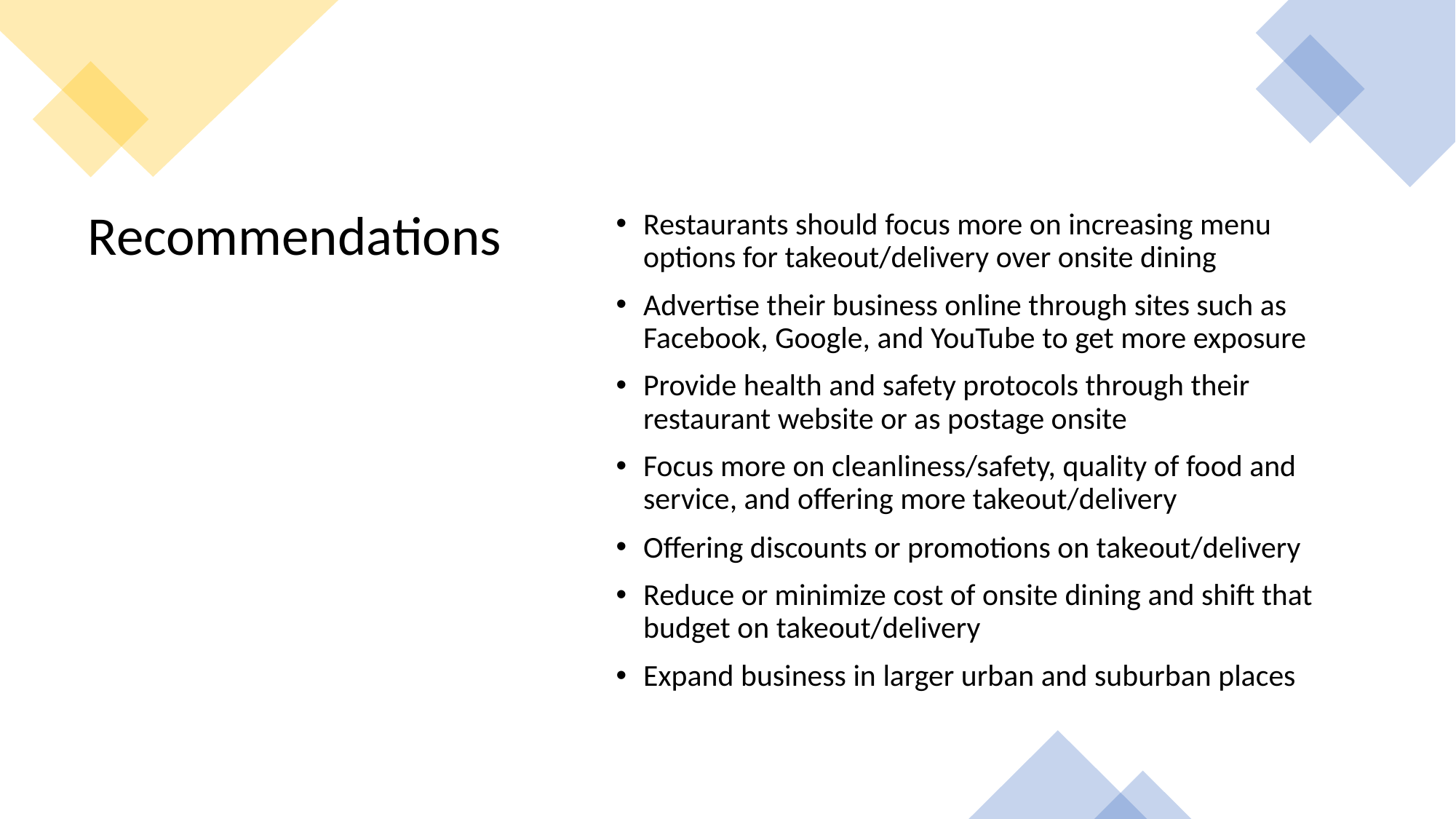

Restaurants should focus more on increasing menu options for takeout/delivery over onsite dining
Advertise their business online through sites such as Facebook, Google, and YouTube to get more exposure
Provide health and safety protocols through their restaurant website or as postage onsite
Focus more on cleanliness/safety, quality of food and service, and offering more takeout/delivery
Offering discounts or promotions on takeout/delivery
Reduce or minimize cost of onsite dining and shift that budget on takeout/delivery
Expand business in larger urban and suburban places

# Recommendations